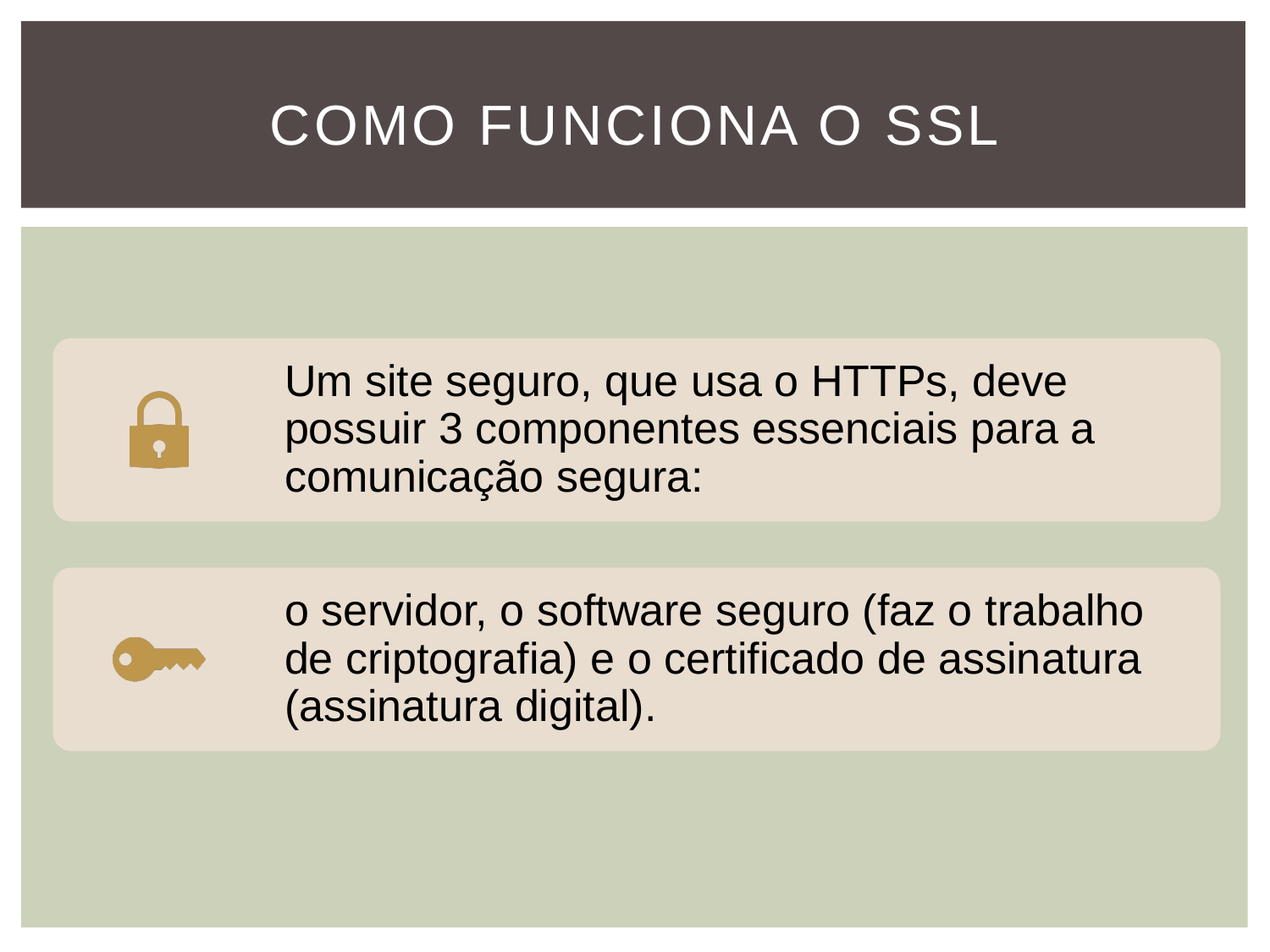

# COMO FUNCIONA O SSL
Um site seguro, que usa o HTTPs, deve possuir 3 componentes essenciais para a comunicação segura:
o servidor, o software seguro (faz o trabalho de criptografia) e o certificado de assinatura (assinatura digital).